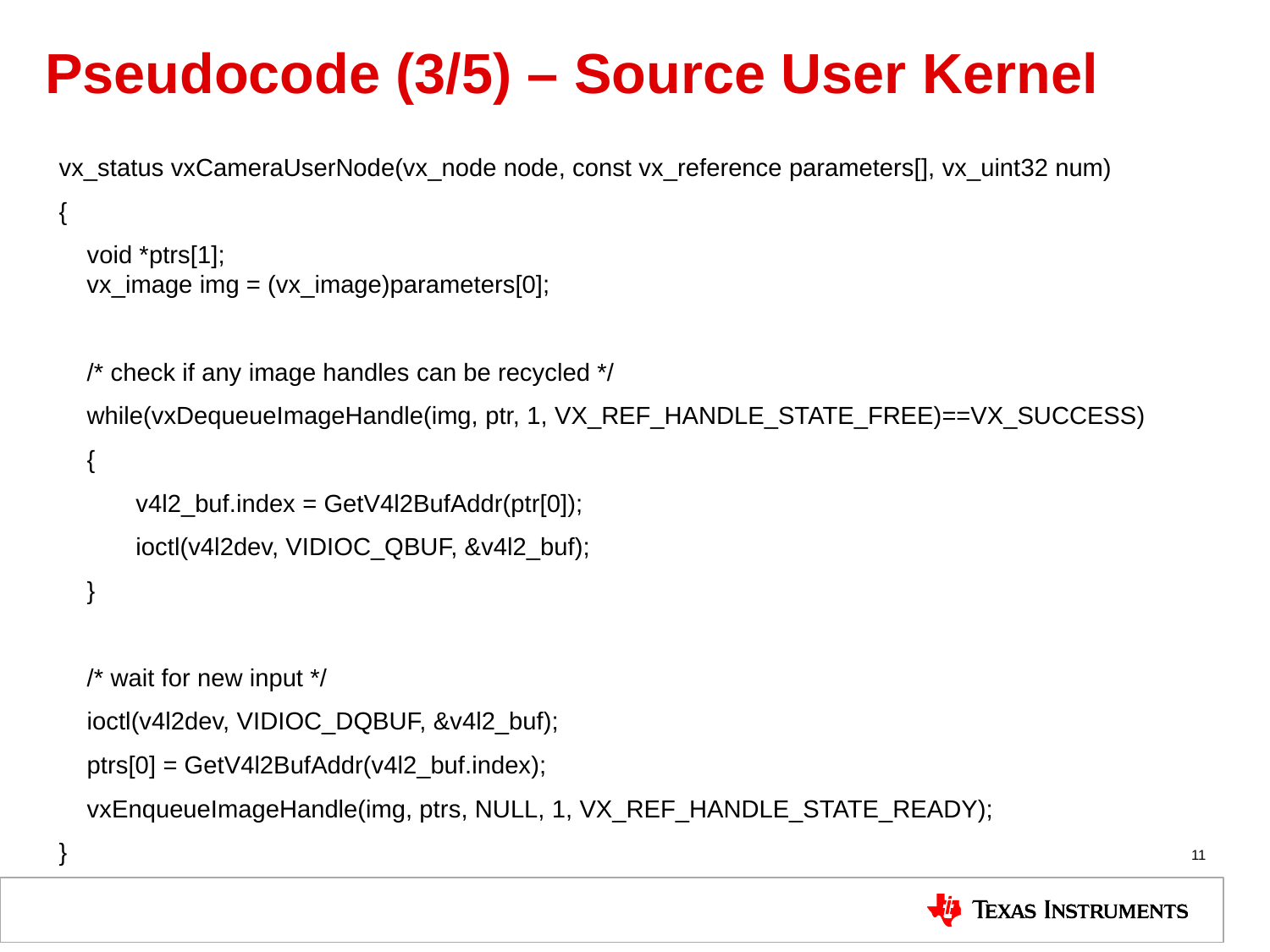

# Pseudocode (3/5) – Source User Kernel
vx_status vxCameraUserNode(vx_node node, const vx_reference parameters[], vx_uint32 num)
{
    void *ptrs[1];
    vx_image img = (vx_image)parameters[0];

    /* check if any image handles can be recycled */
    while(vxDequeueImageHandle(img, ptr, 1, VX_REF_HANDLE_STATE_FREE)==VX_SUCCESS)
    {
           v4l2_buf.index = GetV4l2BufAddr(ptr[0]);
           ioctl(v4l2dev, VIDIOC_QBUF, &v4l2_buf);
    }

    /* wait for new input */
    ioctl(v4l2dev, VIDIOC_DQBUF, &v4l2_buf);
    ptrs[0] = GetV4l2BufAddr(v4l2_buf.index);
    vxEnqueueImageHandle(img, ptrs, NULL, 1, VX_REF_HANDLE_STATE_READY);
}

11